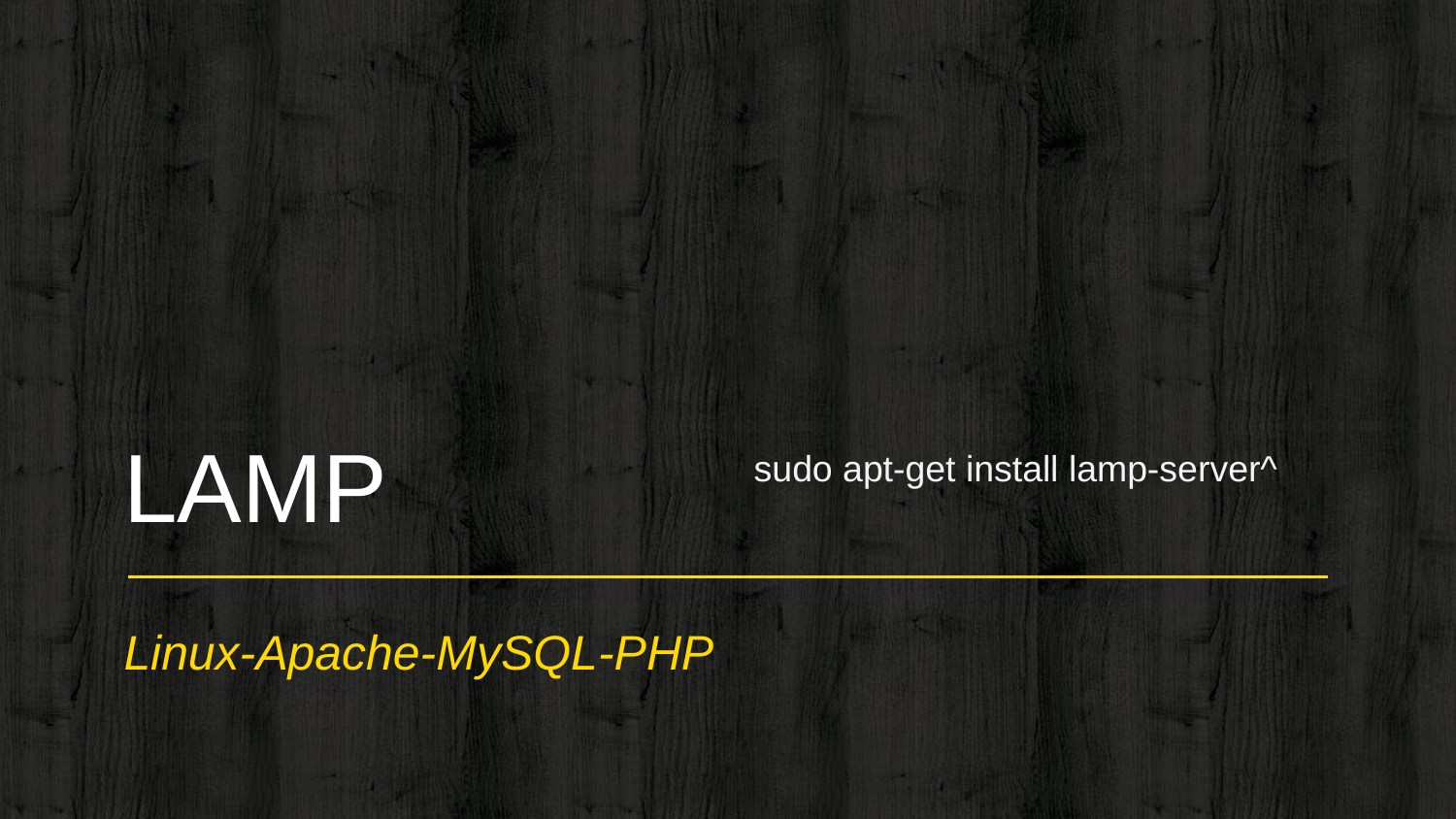

# LAMP
 sudo apt-get install lamp-server^
Linux-Apache-MySQL-PHP